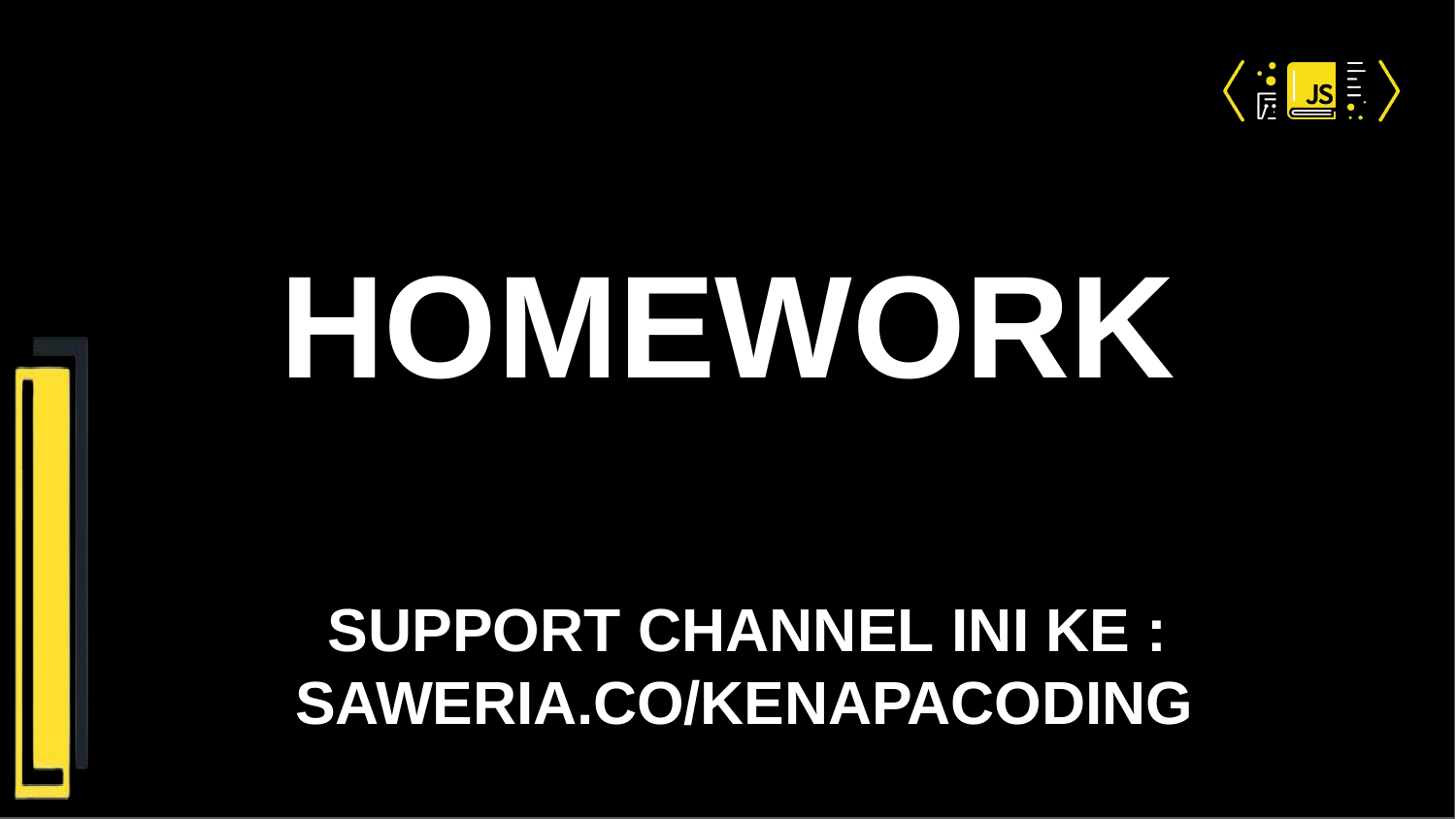

# HOMEWORK
SUPPORT CHANNEL INI KE : SAWERIA.CO/KENAPACODING